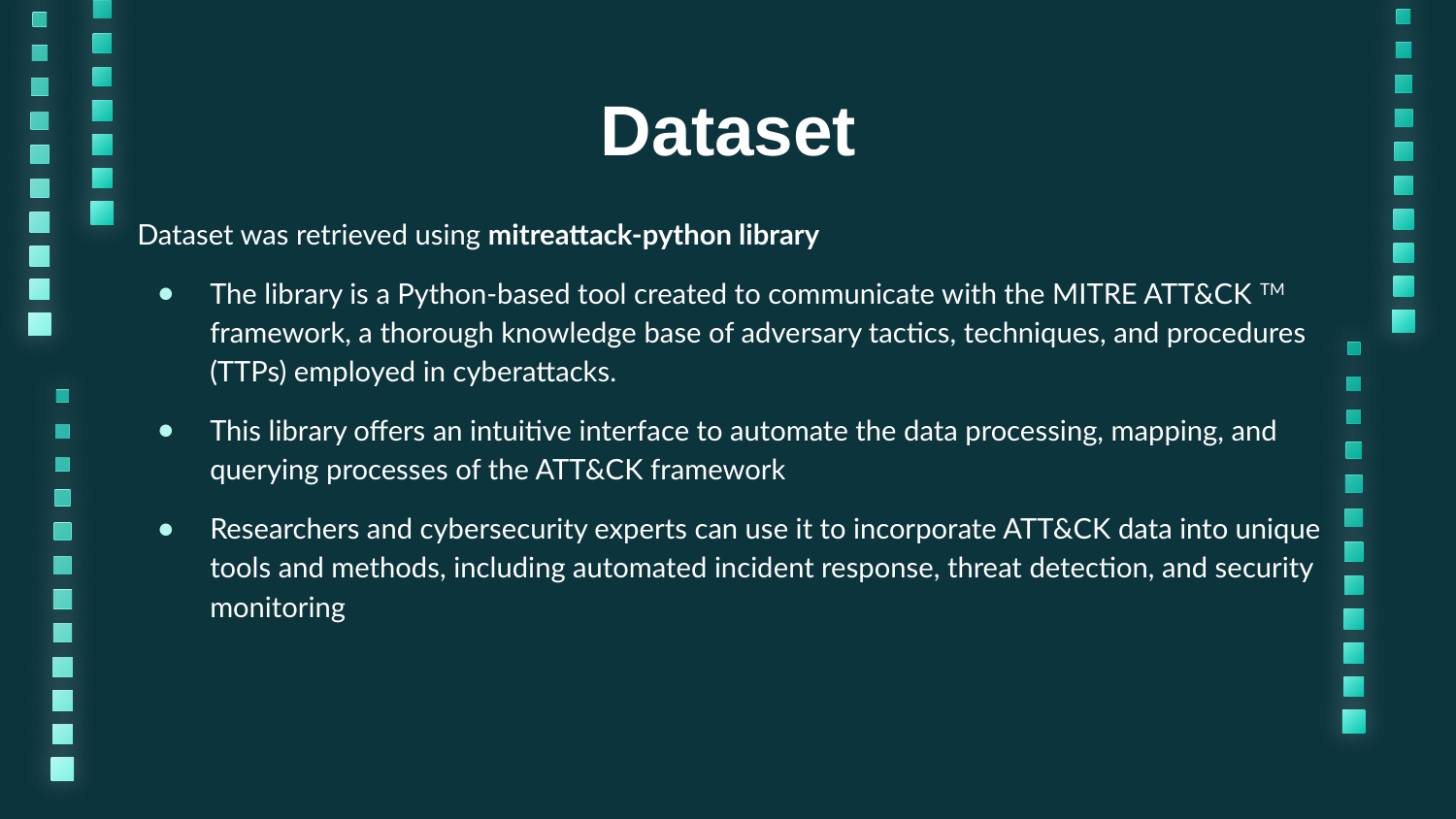

# Dataset
Dataset was retrieved using mitreattack-python library
The library is a Python-based tool created to communicate with the MITRE ATT&CK TM framework, a thorough knowledge base of adversary tactics, techniques, and procedures (TTPs) employed in cyberattacks.
This library offers an intuitive interface to automate the data processing, mapping, and querying processes of the ATT&CK framework
Researchers and cybersecurity experts can use it to incorporate ATT&CK data into unique tools and methods, including automated incident response, threat detection, and security monitoring